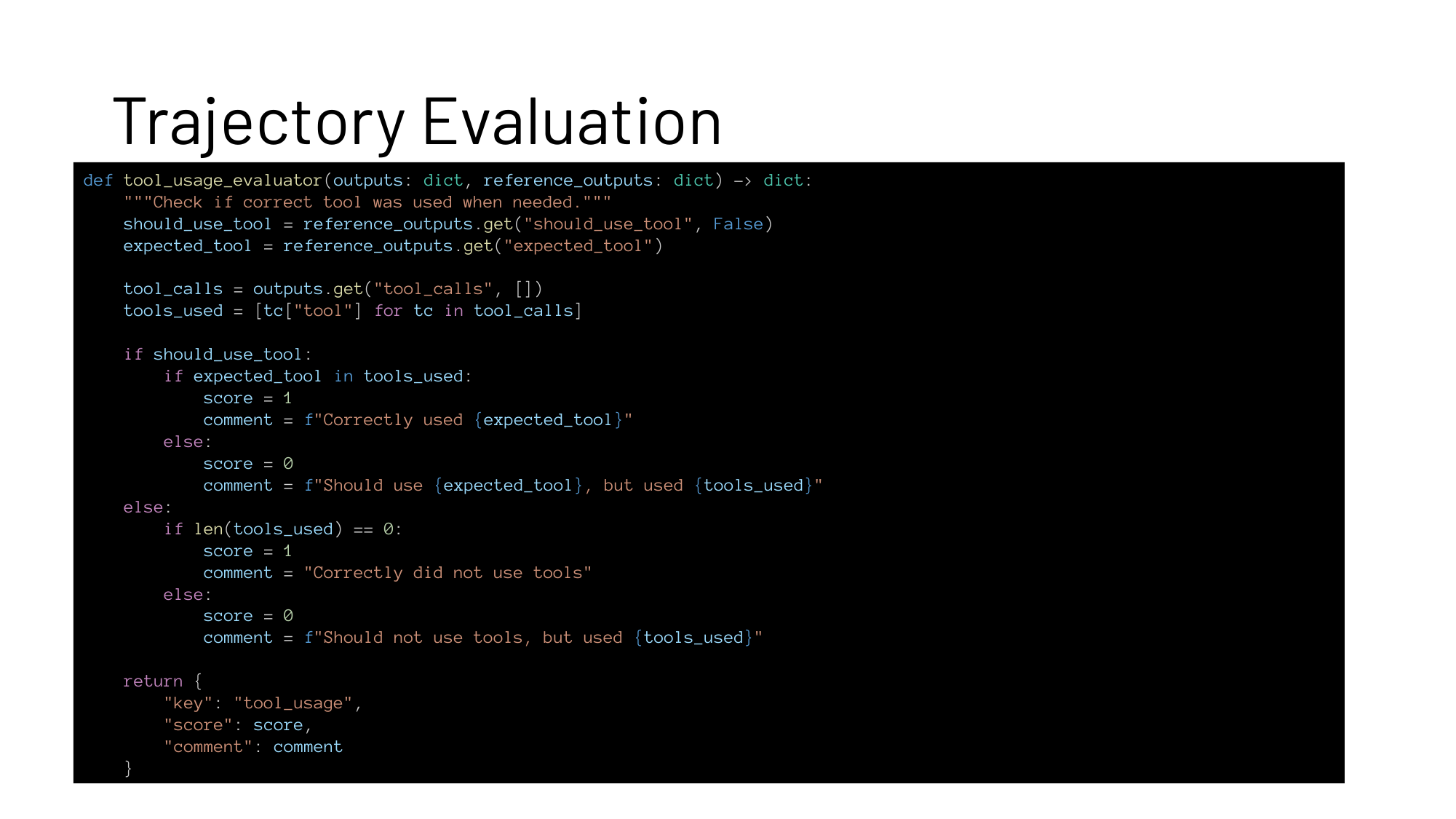

# Trajectory Evaluation
def tool_usage_evaluator(outputs: dict, reference_outputs: dict) -> dict:
    """Check if correct tool was used when needed."""
    should_use_tool = reference_outputs.get("should_use_tool", False)
    expected_tool = reference_outputs.get("expected_tool")

    tool_calls = outputs.get("tool_calls", [])
    tools_used = [tc["tool"] for tc in tool_calls]

    if should_use_tool:
        if expected_tool in tools_used:
            score = 1
            comment = f"Correctly used {expected_tool}"
        else:
            score = 0
            comment = f"Should use {expected_tool}, but used {tools_used}"
    else:
        if len(tools_used) == 0:
            score = 1
            comment = "Correctly did not use tools"
        else:
            score = 0
            comment = f"Should not use tools, but used {tools_used}"

    return {
        "key": "tool_usage",
        "score": score,
        "comment": comment
    }